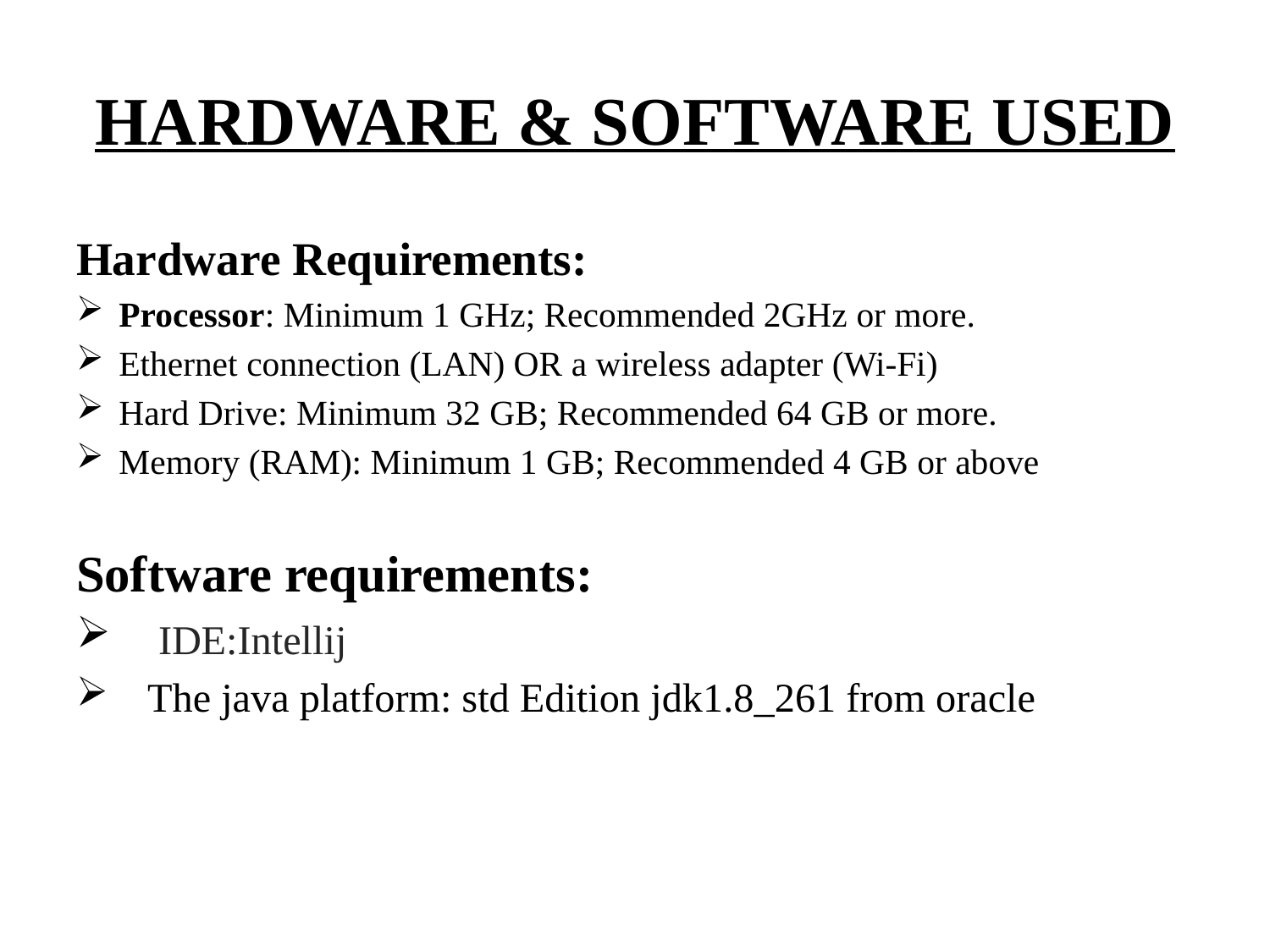

# HARDWARE & SOFTWARE USED
Hardware Requirements:
Processor: Minimum 1 GHz; Recommended 2GHz or more.
Ethernet connection (LAN) OR a wireless adapter (Wi-Fi)
Hard Drive: Minimum 32 GB; Recommended 64 GB or more.
Memory (RAM): Minimum 1 GB; Recommended 4 GB or above

Software requirements:
 IDE:Intellij
The java platform: std Edition jdk1.8_261 from oracle